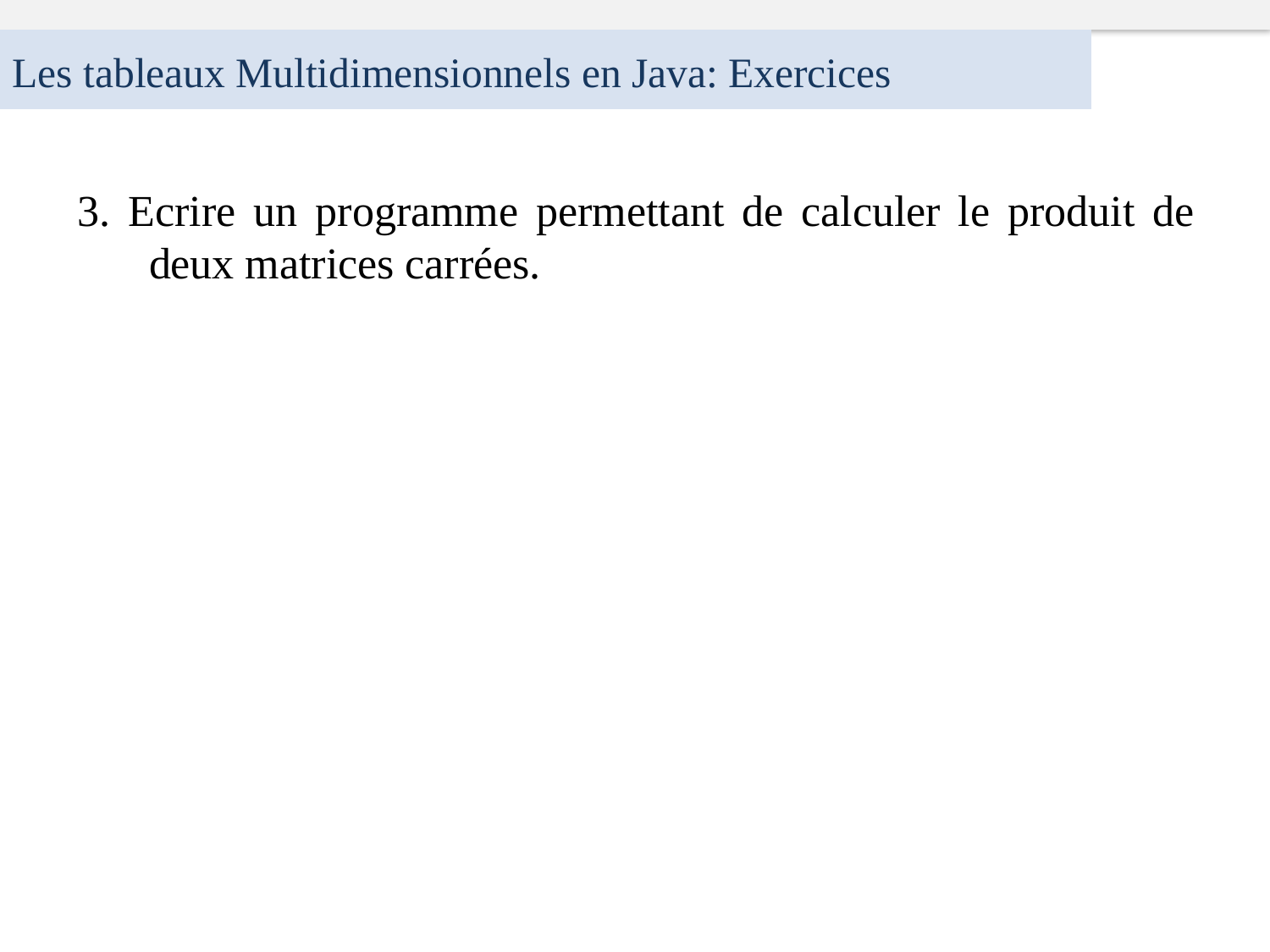

Les tableaux Multidimensionnels en Java: Exercices
3. Ecrire un programme permettant de calculer le produit de deux matrices carrées.